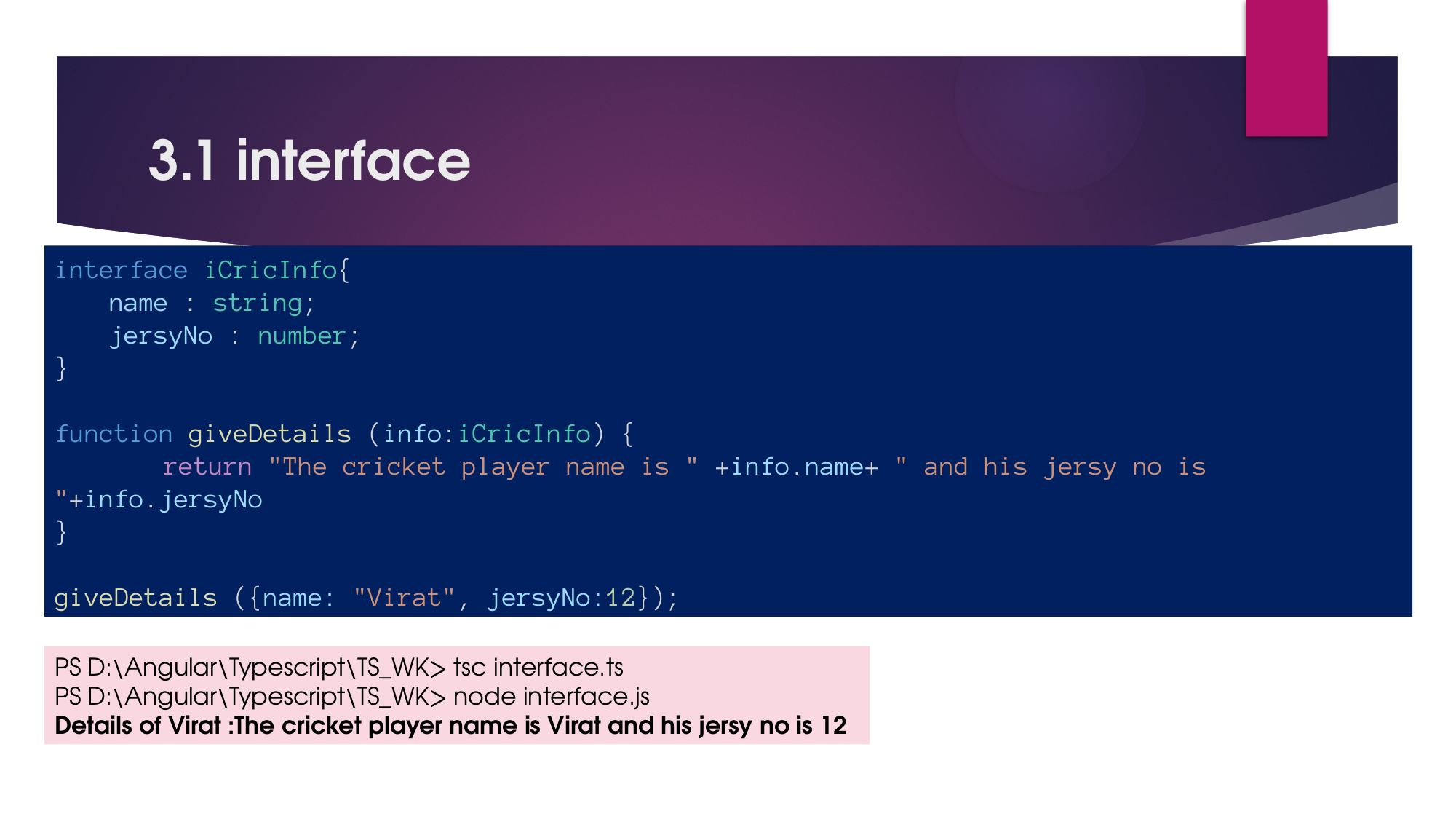

# 3.1 interface
interface iCricInfo{
name : string;
jersyNo : number;
}
function giveDetails (info:iCricInfo) {
	return "The cricket player name is " +info.name+ " and his jersy no is "+info.jersyNo
}
giveDetails ({name: "Virat", jersyNo:12});
PS D:\Angular\Typescript\TS_WK> tsc interface.ts
PS D:\Angular\Typescript\TS_WK> node interface.js
Details of Virat :The cricket player name is Virat and his jersy no is 12